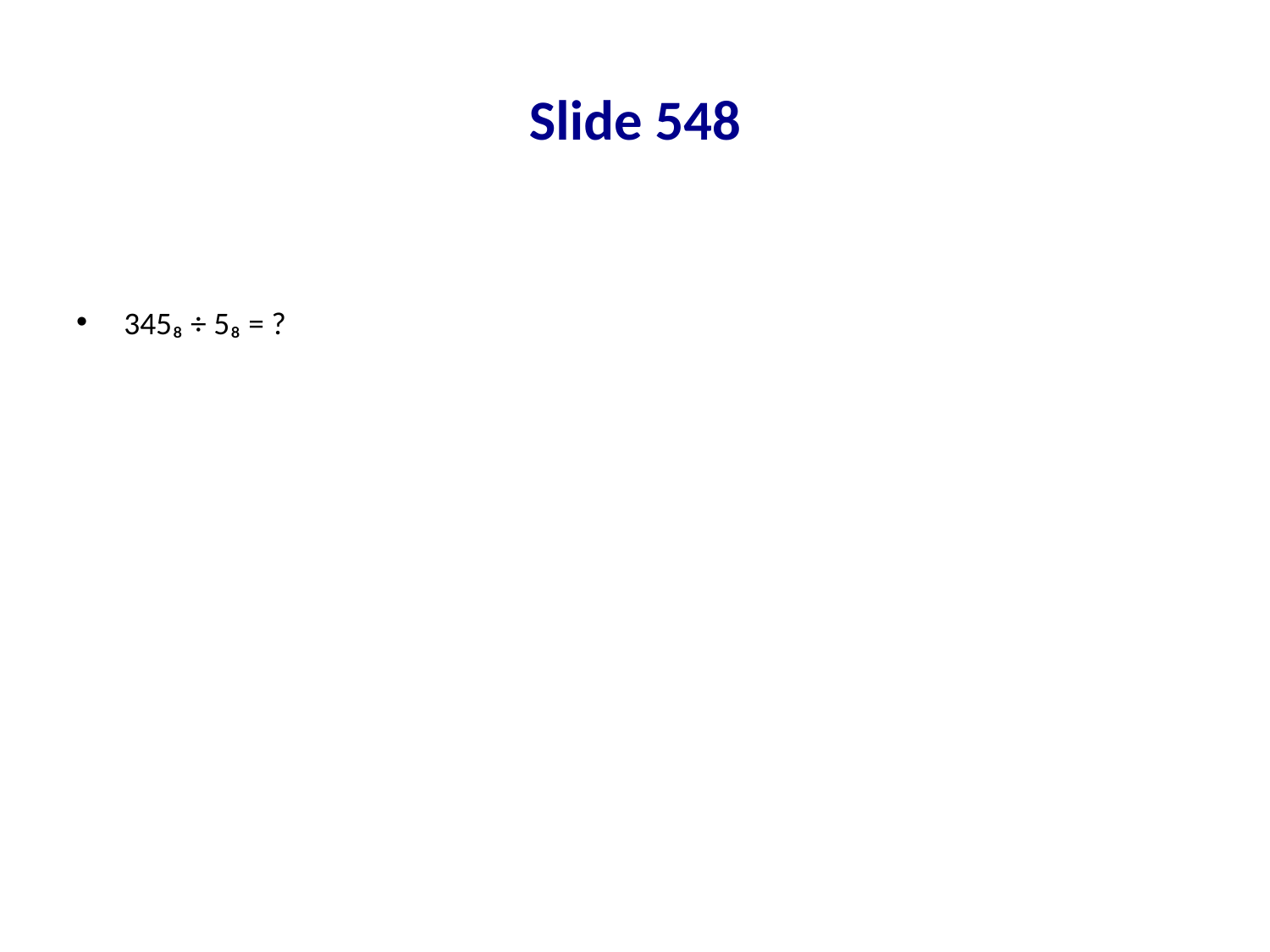

# Slide 548

345₈ ÷ 5₈ = ?